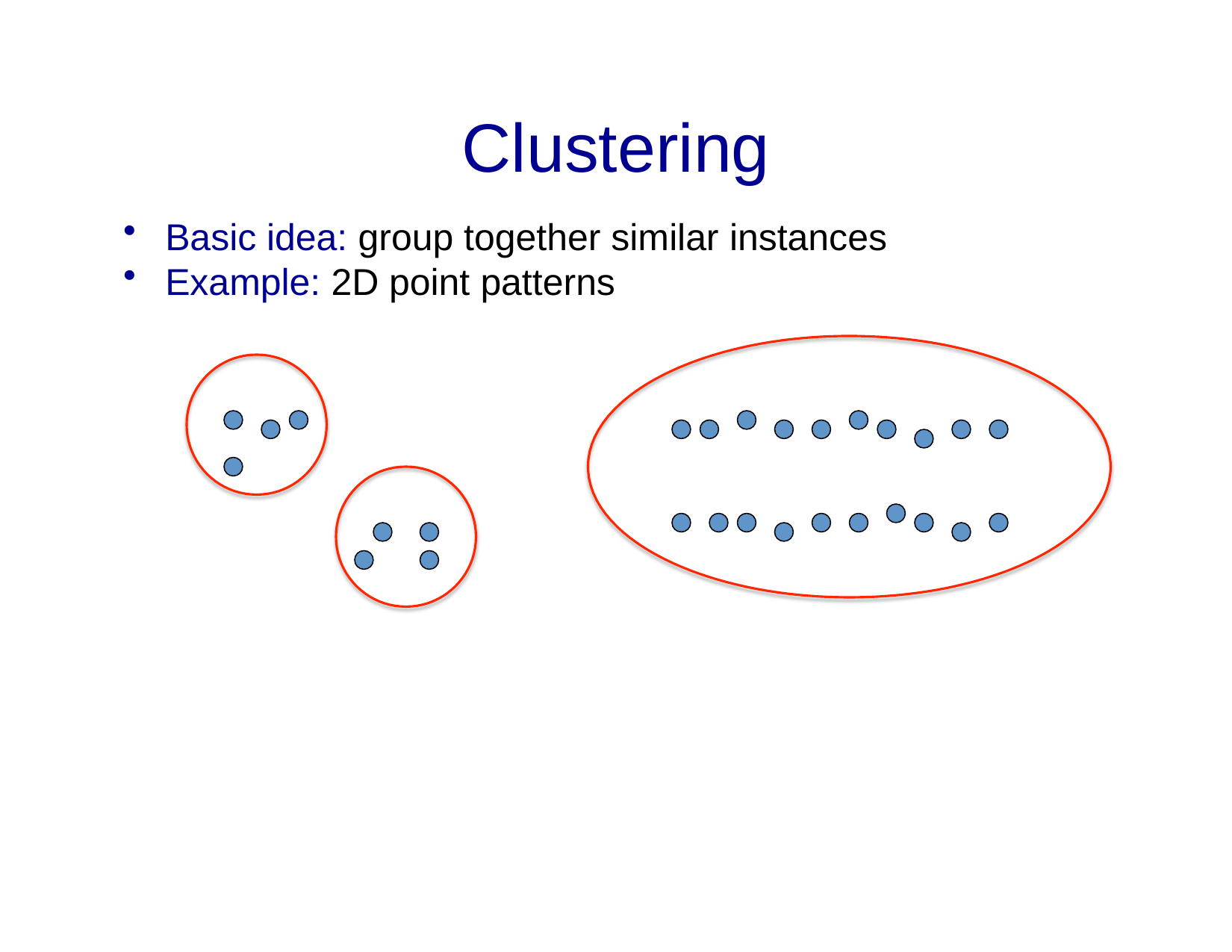

# Clustering
Basic idea: group together similar instances
Example: 2D point patterns